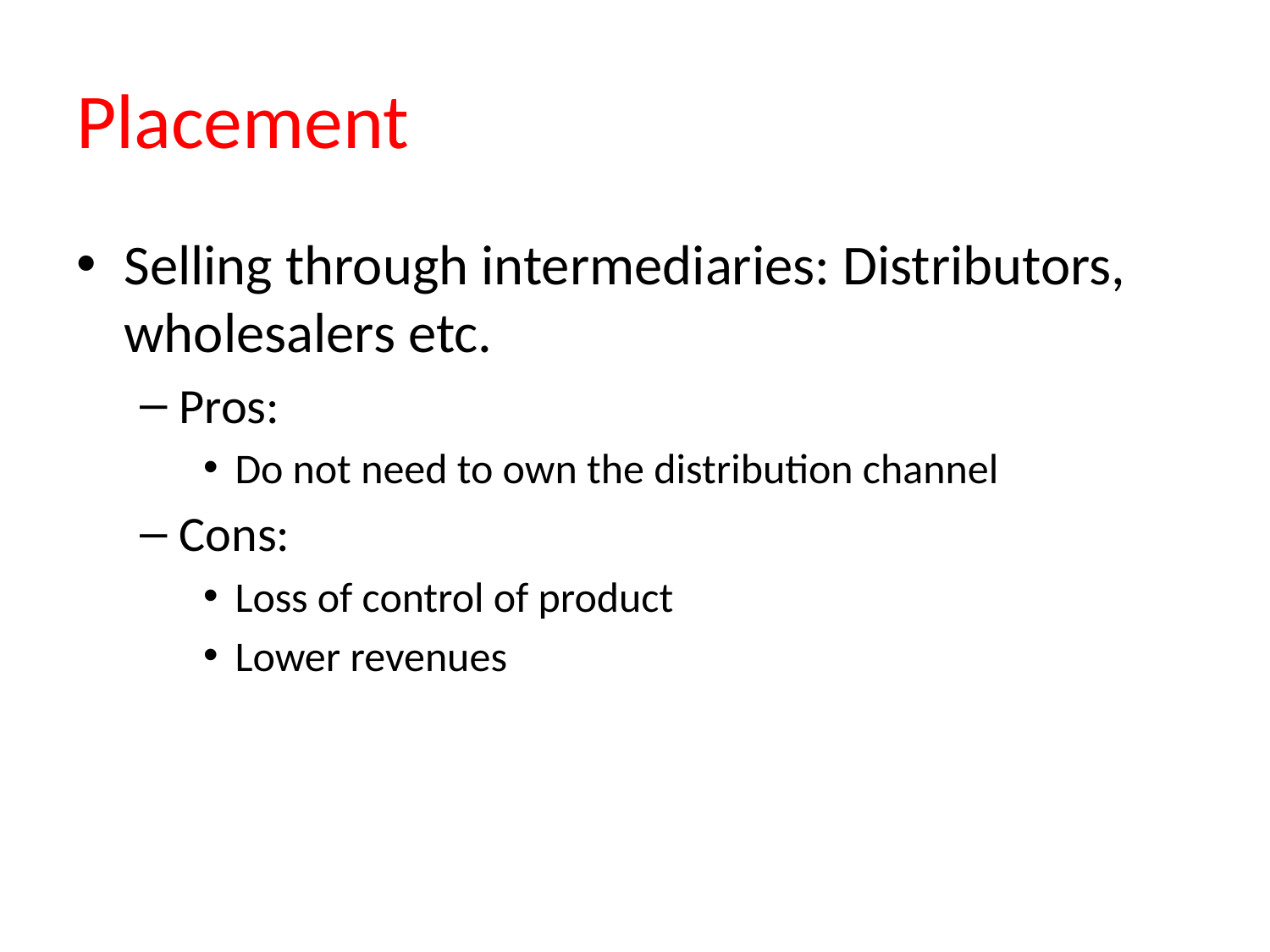

# Placement
Selling through intermediaries: Distributors, wholesalers etc.
Pros:
Do not need to own the distribution channel
Cons:
Loss of control of product
Lower revenues